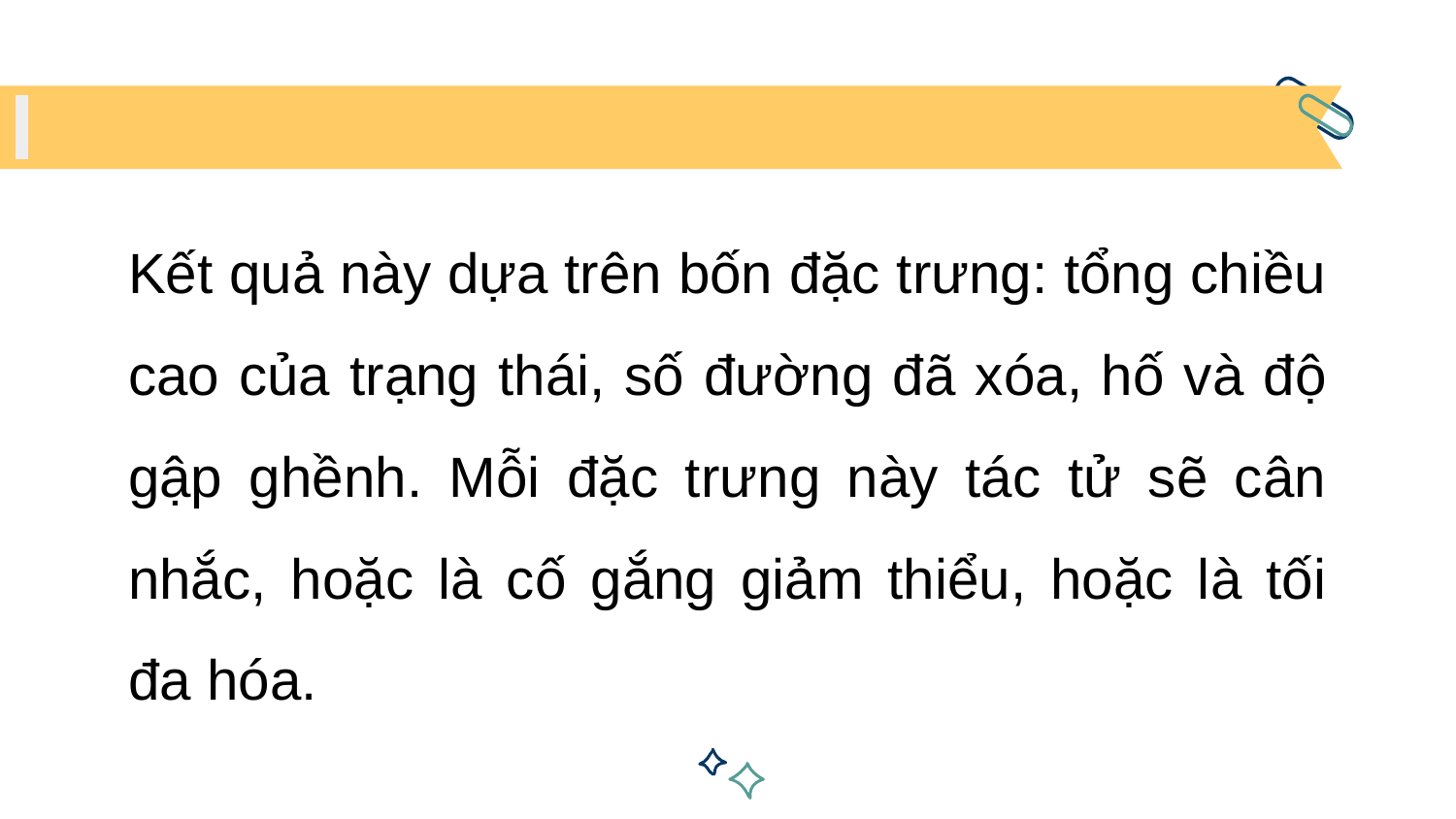

Kết quả này dựa trên bốn đặc trưng: tổng chiều cao của trạng thái, số đường đã xóa, hố và độ gập ghềnh. Mỗi đặc trưng này tác tử sẽ cân nhắc, hoặc là cố gắng giảm thiểu, hoặc là tối đa hóa.